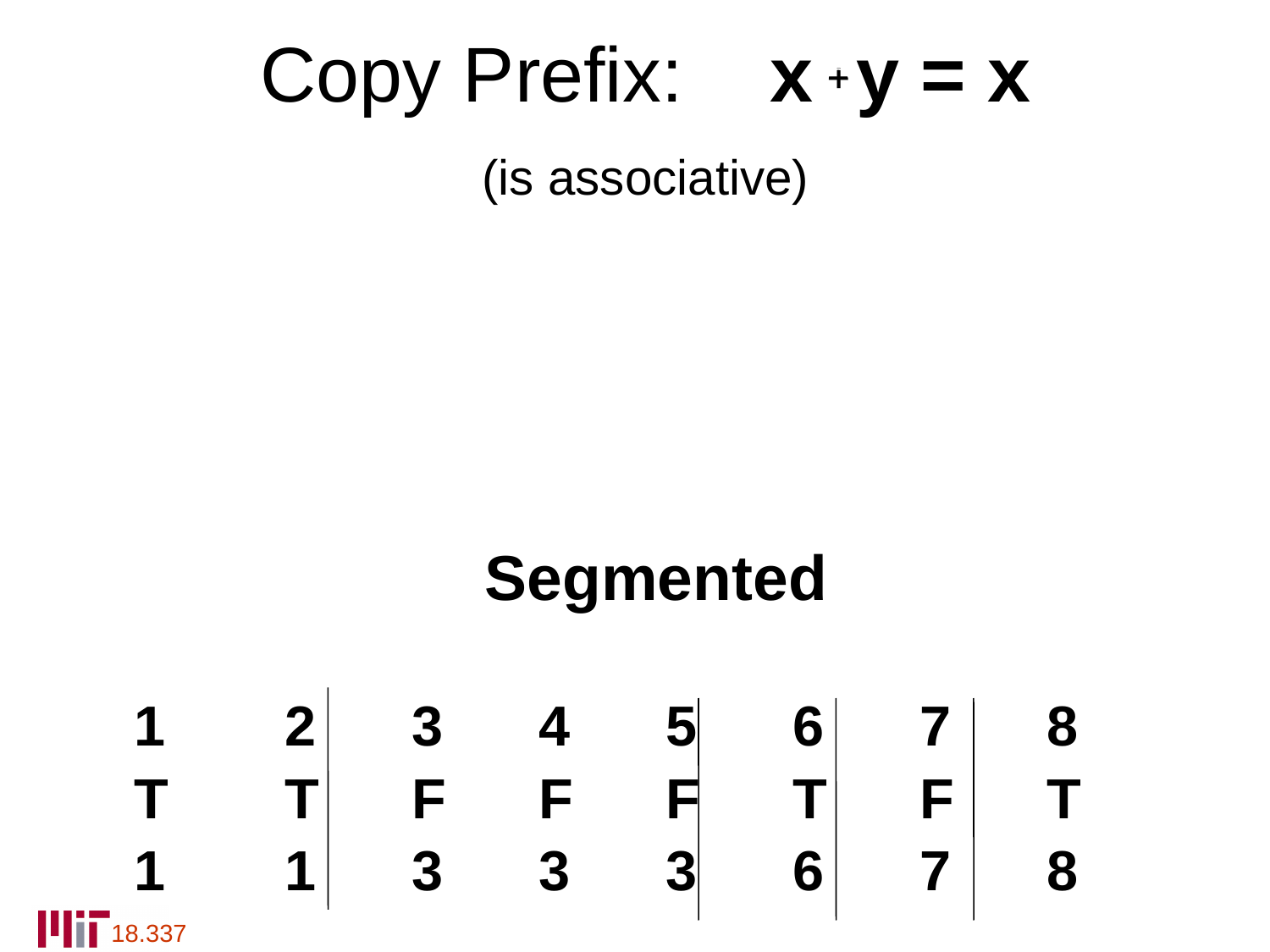

# Copy Prefix:    x  y = x (is associative)
+

Segmented

 1	2	3	4	5	6	7	8
 T	T	F	F	F	T	F	T
 1	1	3	3	3	6	7	8